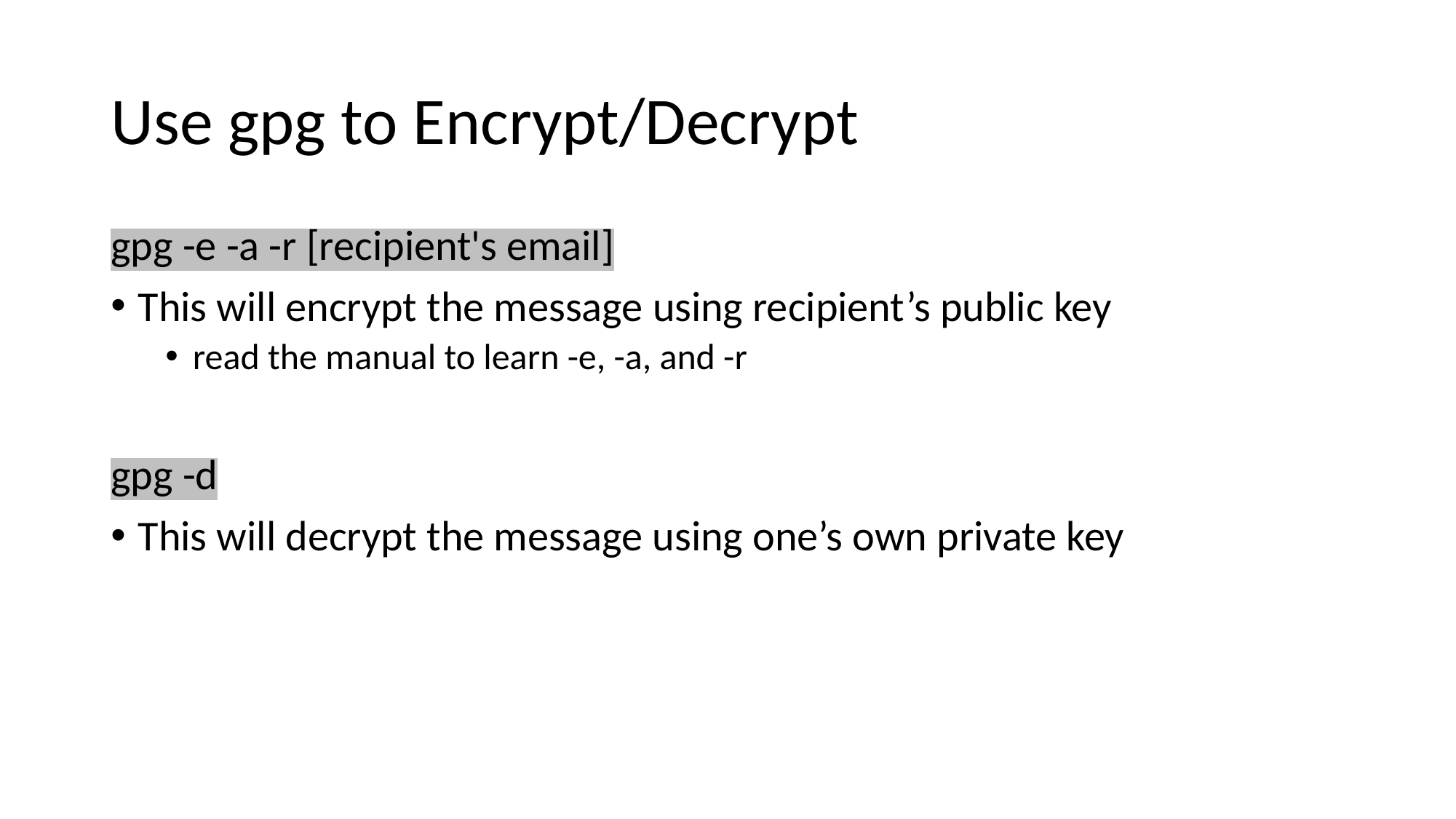

# Use gpg to Encrypt/Decrypt
gpg -e -a -r [recipient's email]
This will encrypt the message using recipient’s public key
read the manual to learn -e, -a, and -r

gpg -d
This will decrypt the message using one’s own private key